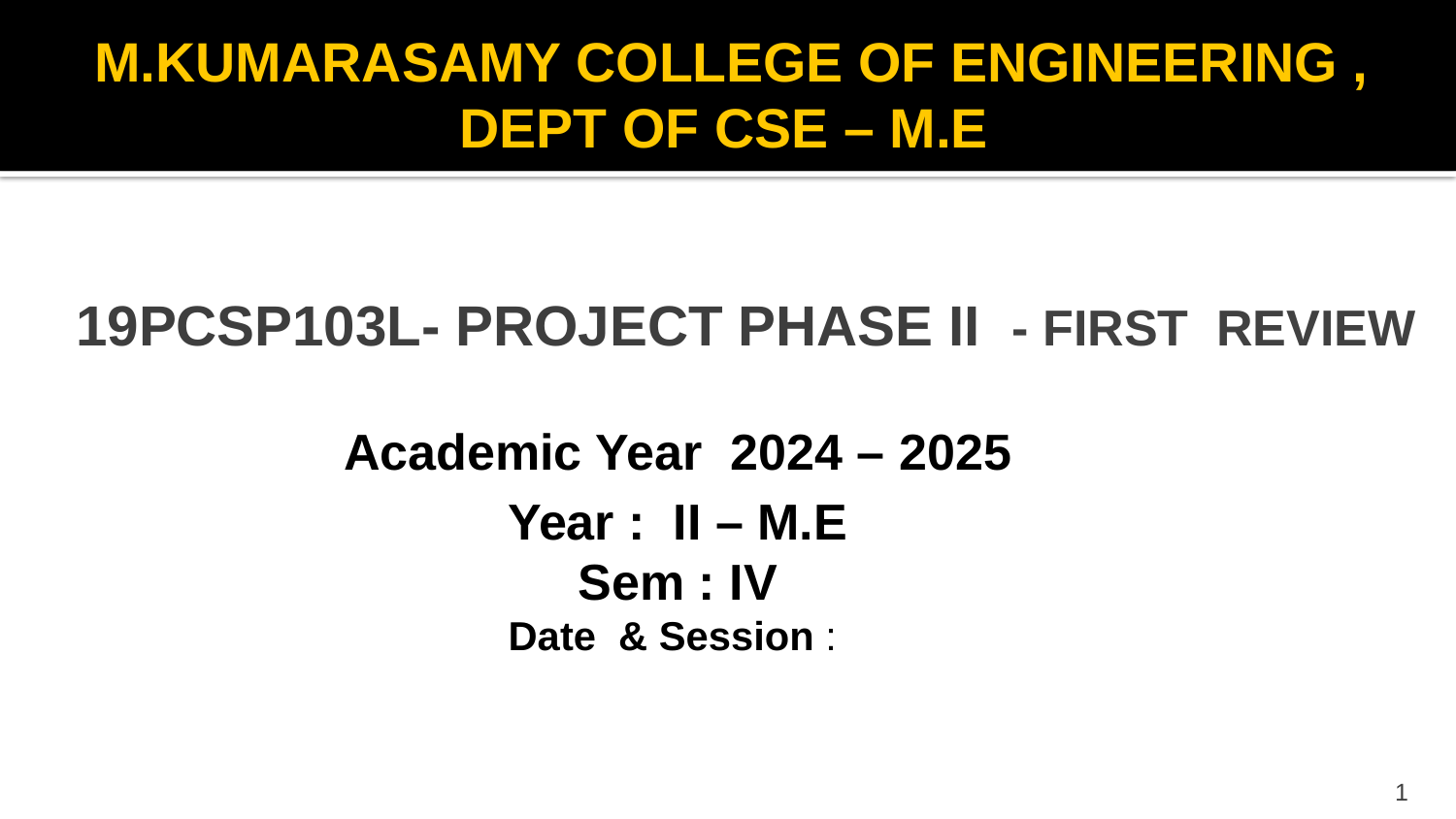

# M.KUMARASAMY COLLEGE OF ENGINEERING ,  DEPT OF CSE – M.E
19PCSP103L- PROJECT PHASE II  - FIRST  REVIEW
Academic Year  2024 – 2025 Year :  II – M.E
Sem : IV
Date  & Session :
1